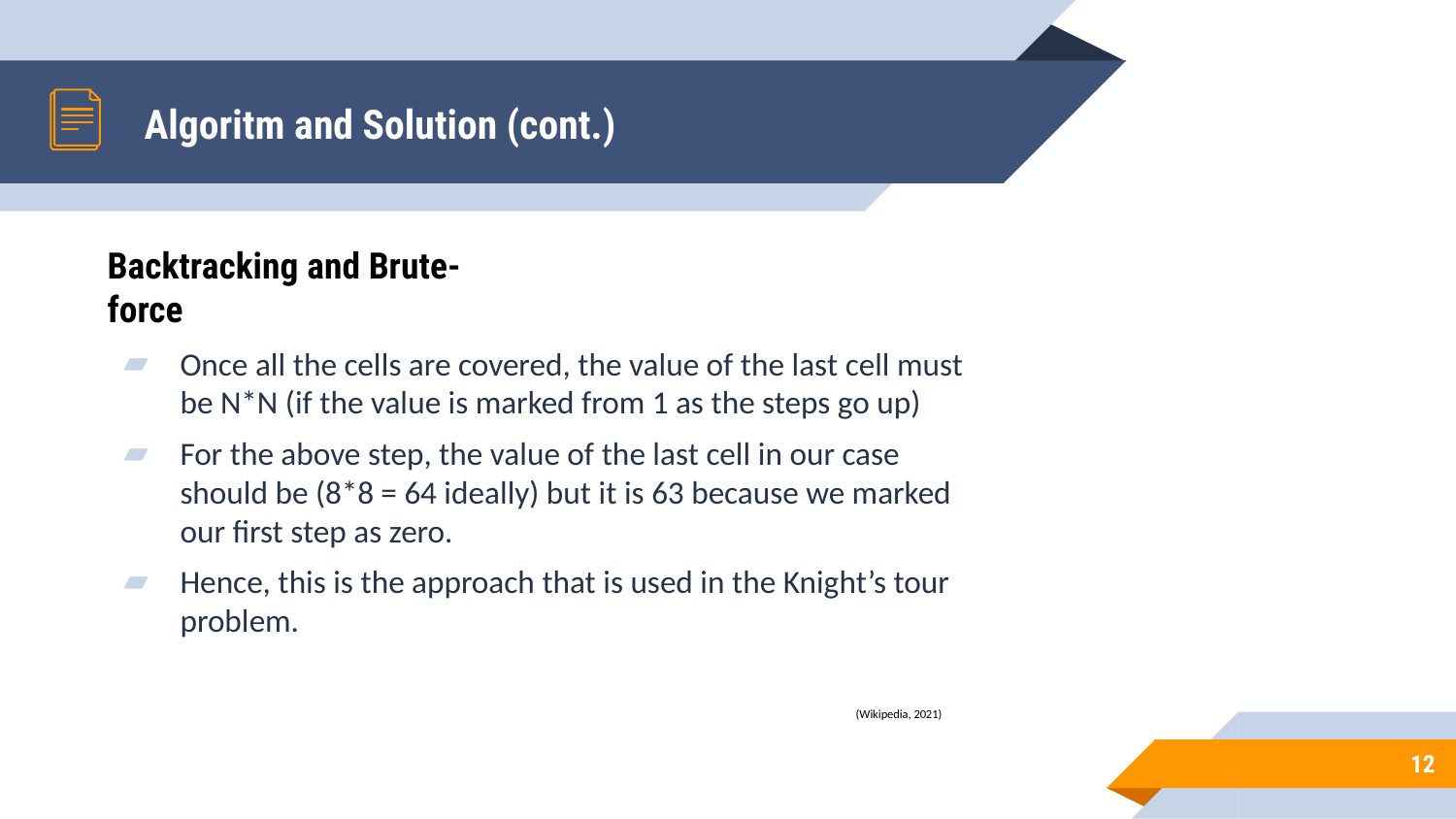

# Algoritm and Solution (cont.)

Backtracking and Brute-force
Once all the cells are covered, the value of the last cell must be N*N (if the value is marked from 1 as the steps go up)
For the above step, the value of the last cell in our case should be (8*8 = 64 ideally) but it is 63 because we marked our first step as zero.
Hence, this is the approach that is used in the Knight’s tour problem.
 (Wikipedia, 2021)
12